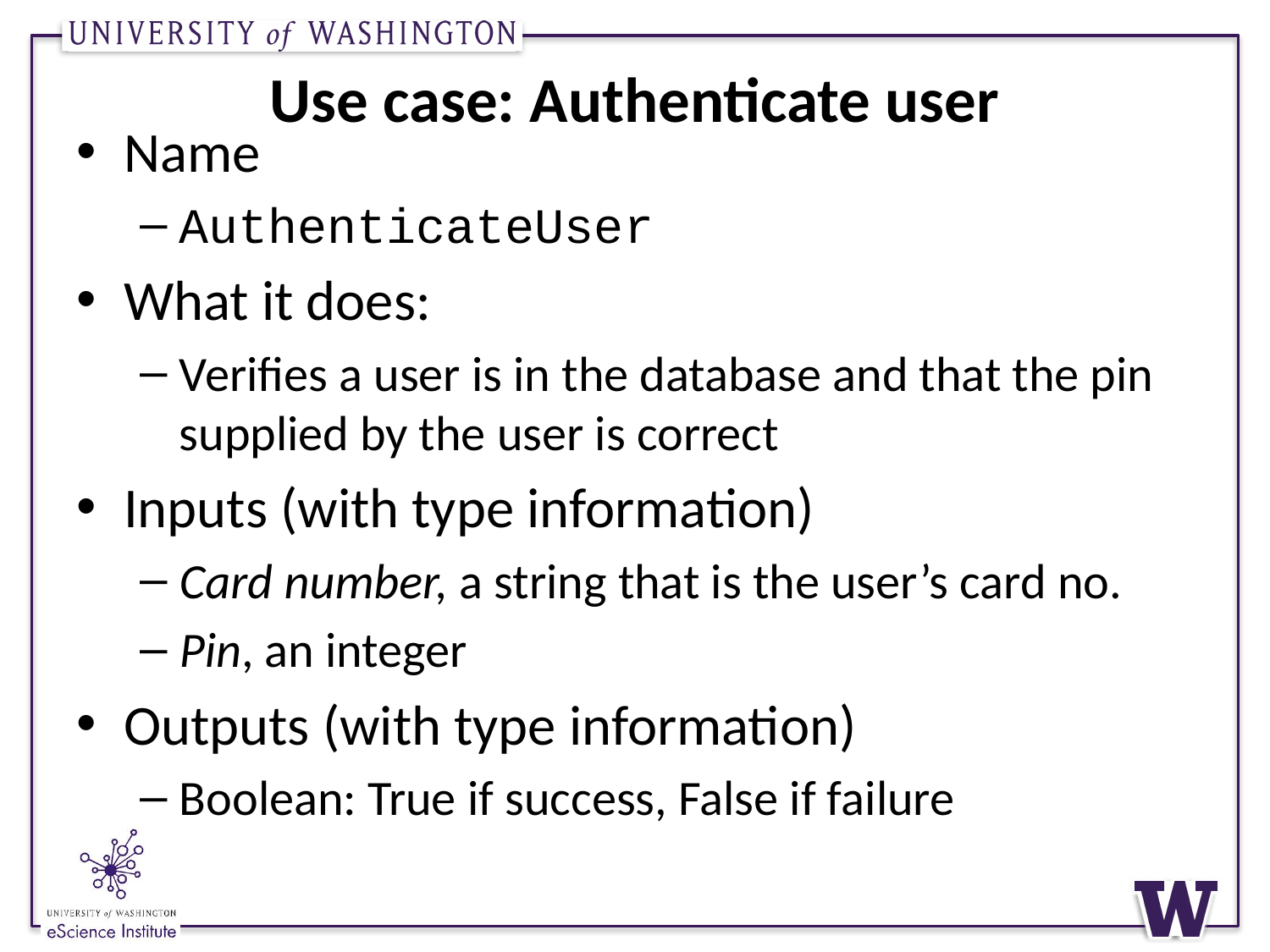

# Use case: Authenticate user
Name
AuthenticateUser
What it does:
Verifies a user is in the database and that the pin supplied by the user is correct
Inputs (with type information)
Card number, a string that is the user’s card no.
Pin, an integer
Outputs (with type information)
Boolean: True if success, False if failure